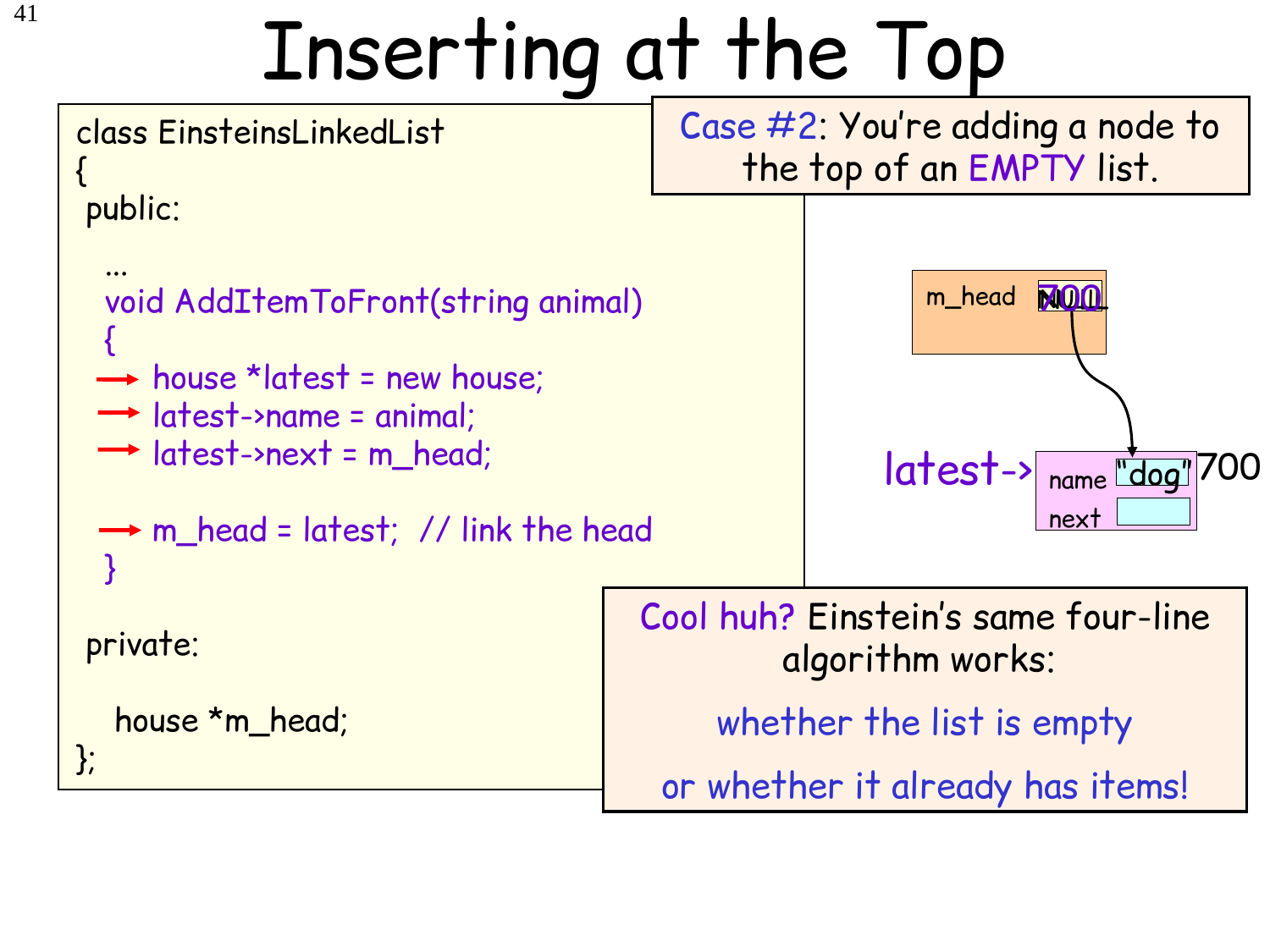

# Inserting at the Top
41
Case #2: You’re adding a node to the top of an EMPTY list.

class EinsteinsLinkedList
{
 public:

   ...
   void AddItemToFront(string animal)
   {
        house *latest = new house;
        latest->name = animal;
        latest->next = m_head;

        m_head = latest;  // link the head
   }

 private:

    house *m_head;
};

700
m_head
NULL

NULL

latest->
700

name

next

“dog”

Cool huh? Einstein’s same four-line algorithm works:
whether the list is empty

or whether it already has items!